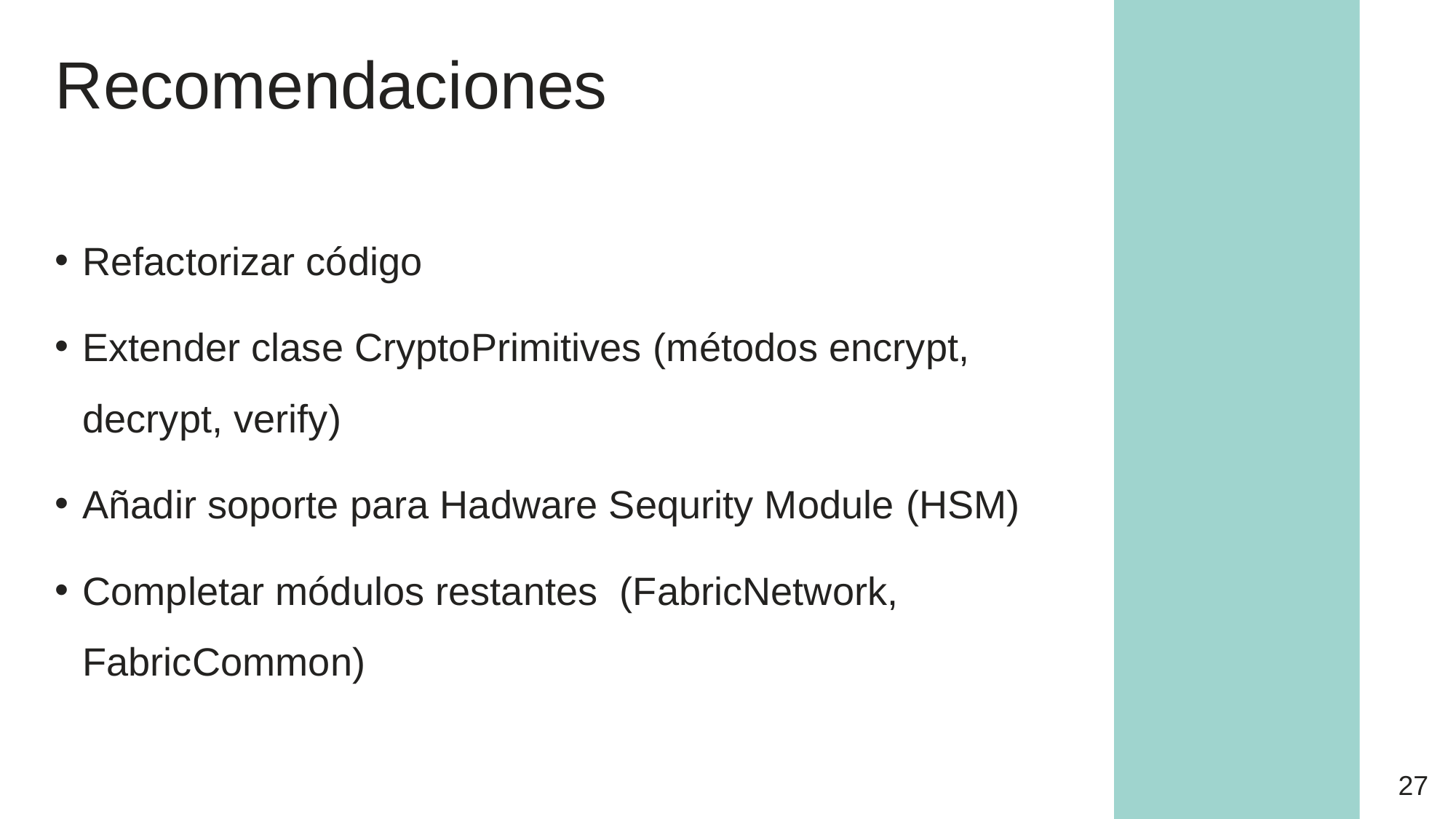

Recomendaciones
Refactorizar código
Extender clase CryptoPrimitives (métodos encrypt, decrypt, verify)
Añadir soporte para Hadware Sequrity Module (HSM)
Completar módulos restantes  (FabricNetwork, FabricCommon)

27